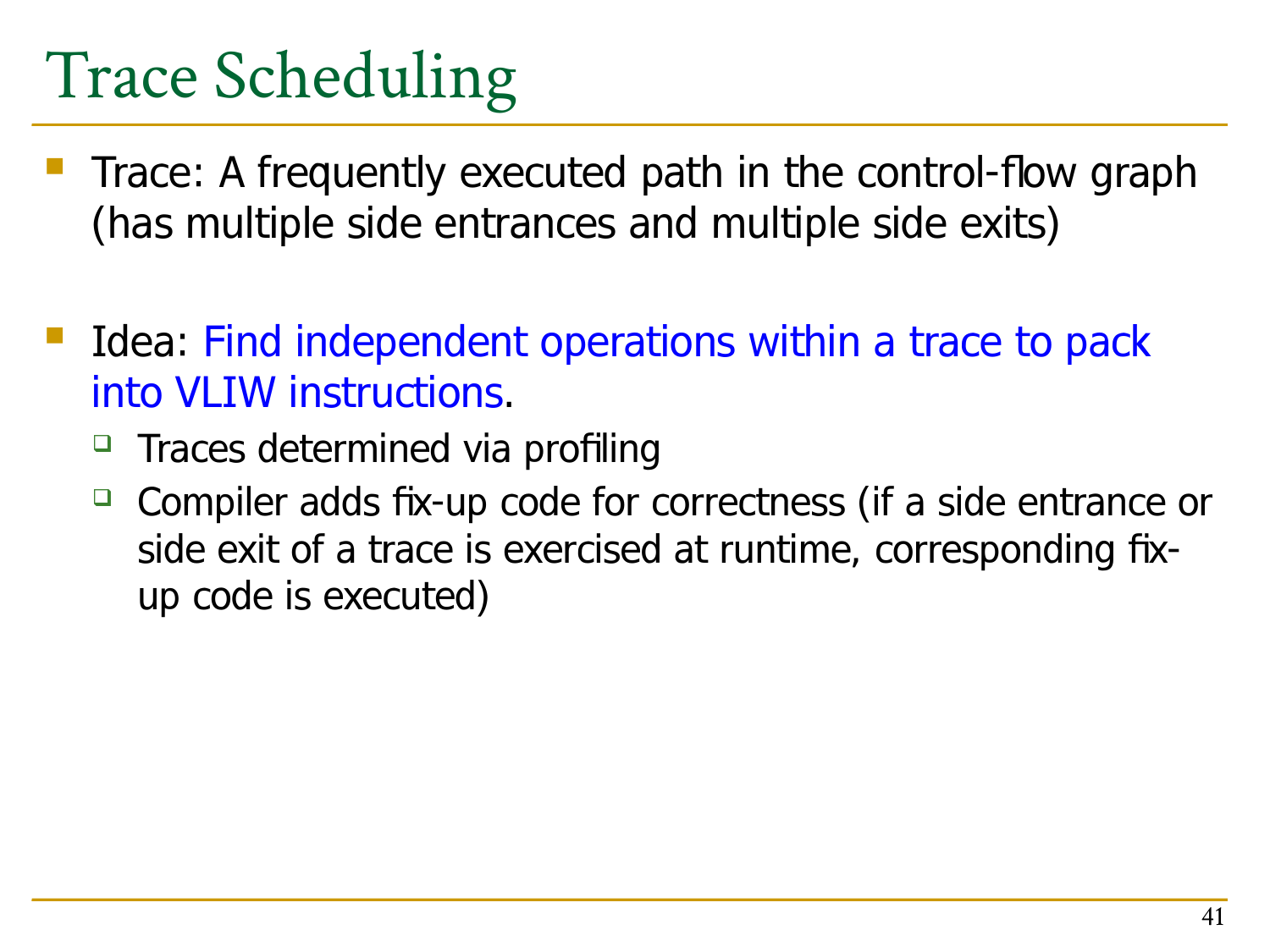

# Trace Scheduling
Trace: A frequently executed path in the control-flow graph (has multiple side entrances and multiple side exits)

Idea: Find independent operations within a trace to pack into VLIW instructions.
Traces determined via profiling
Compiler adds fix-up code for correctness (if a side entrance or side exit of a trace is exercised at runtime, corresponding fix-up code is executed)
41